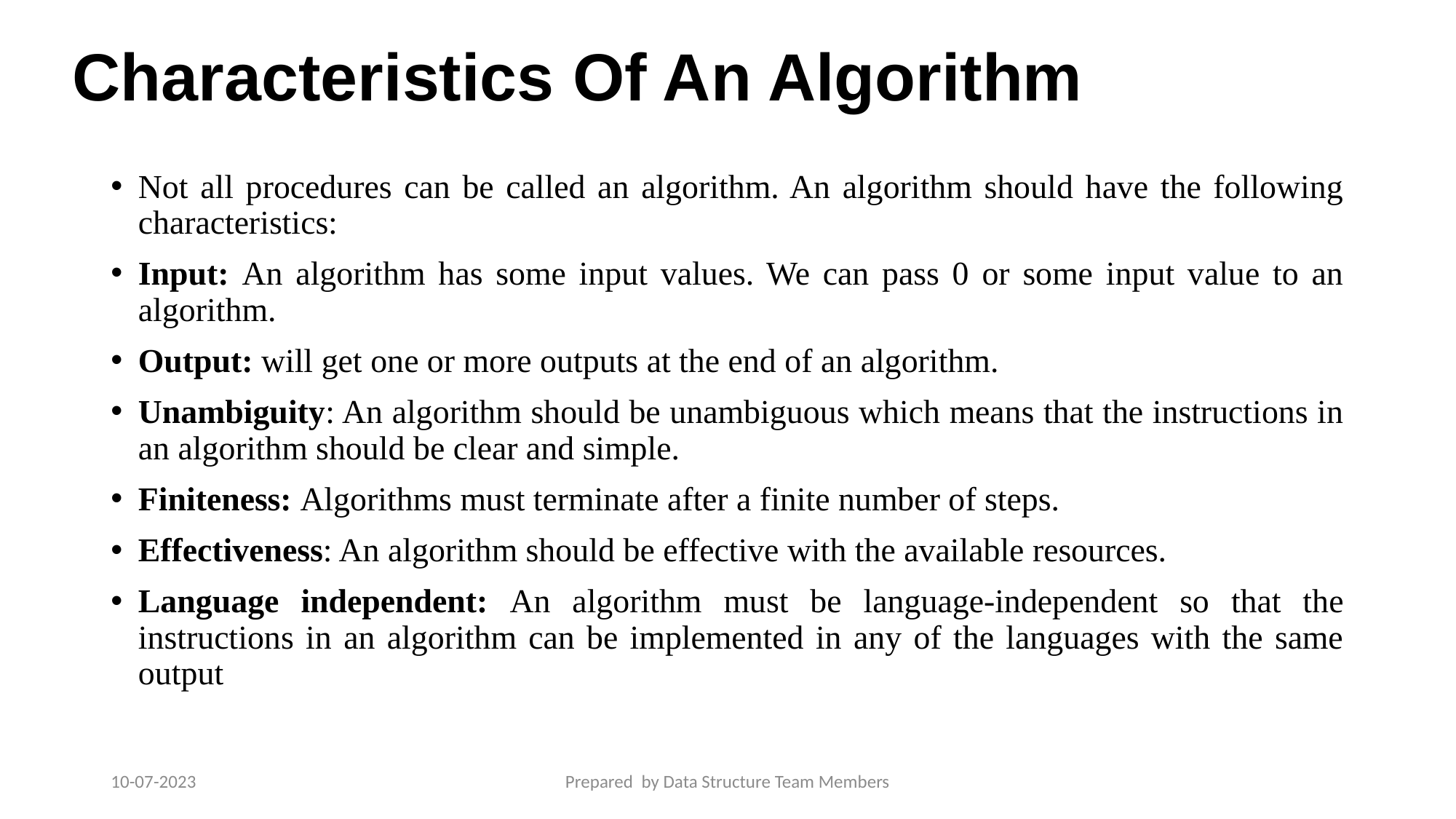

# Characteristics Of An Algorithm
Not all procedures can be called an algorithm. An algorithm should have the following characteristics:
Input: An algorithm has some input values. We can pass 0 or some input value to an algorithm.
Output: will get one or more outputs at the end of an algorithm.
Unambiguity: An algorithm should be unambiguous which means that the instructions in an algorithm should be clear and simple.
Finiteness: Algorithms must terminate after a finite number of steps.
Effectiveness: An algorithm should be effective with the available resources.
Language independent: An algorithm must be language-independent so that the instructions in an algorithm can be implemented in any of the languages with the same output

10-07-2023
Prepared  by Data Structure Team Members